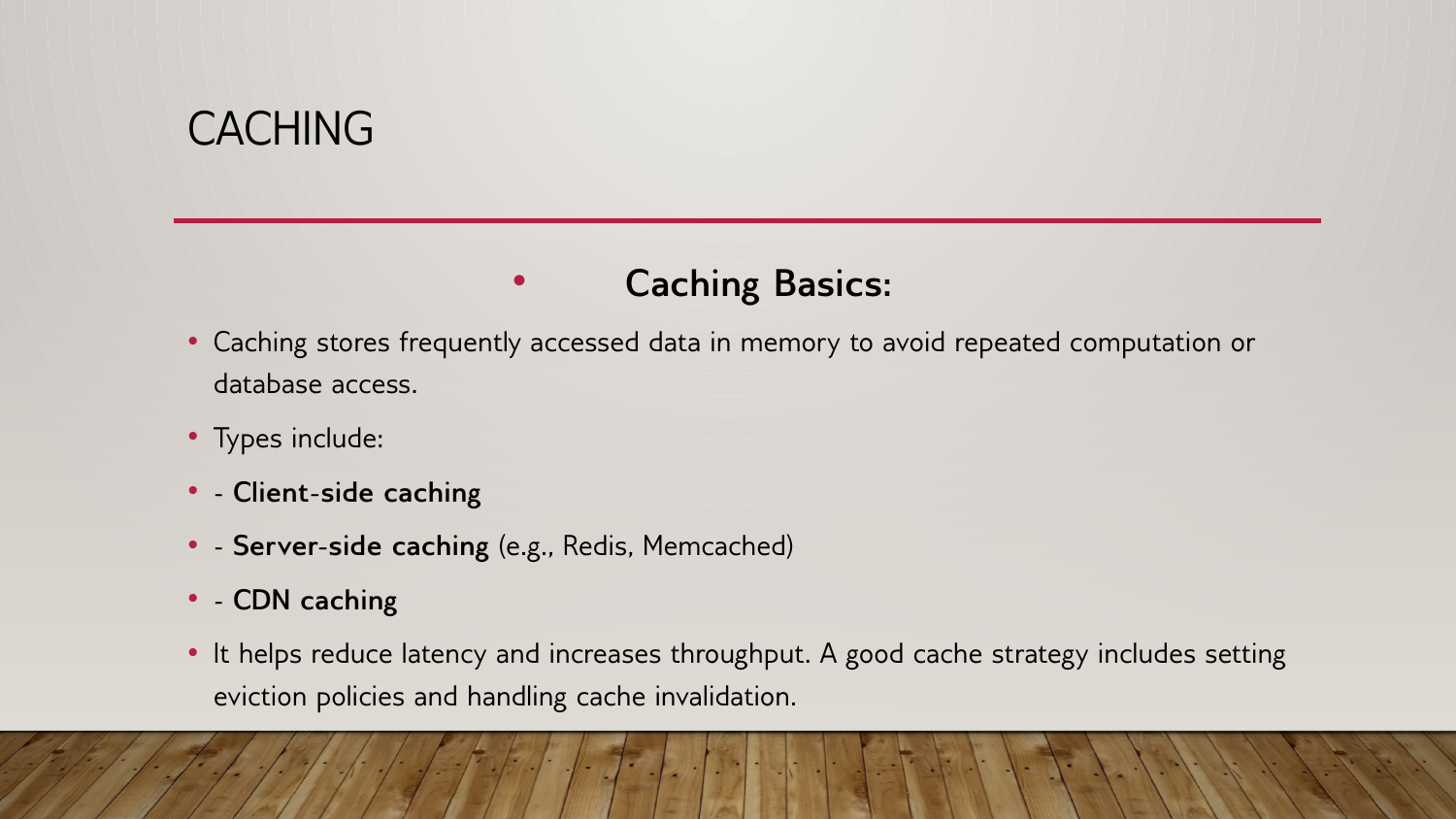

# Caching
Caching Basics:
Caching stores frequently accessed data in memory to avoid repeated computation or database access.
Types include:
- Client-side caching
- Server-side caching (e.g., Redis, Memcached)
- CDN caching
It helps reduce latency and increases throughput. A good cache strategy includes setting eviction policies and handling cache invalidation.